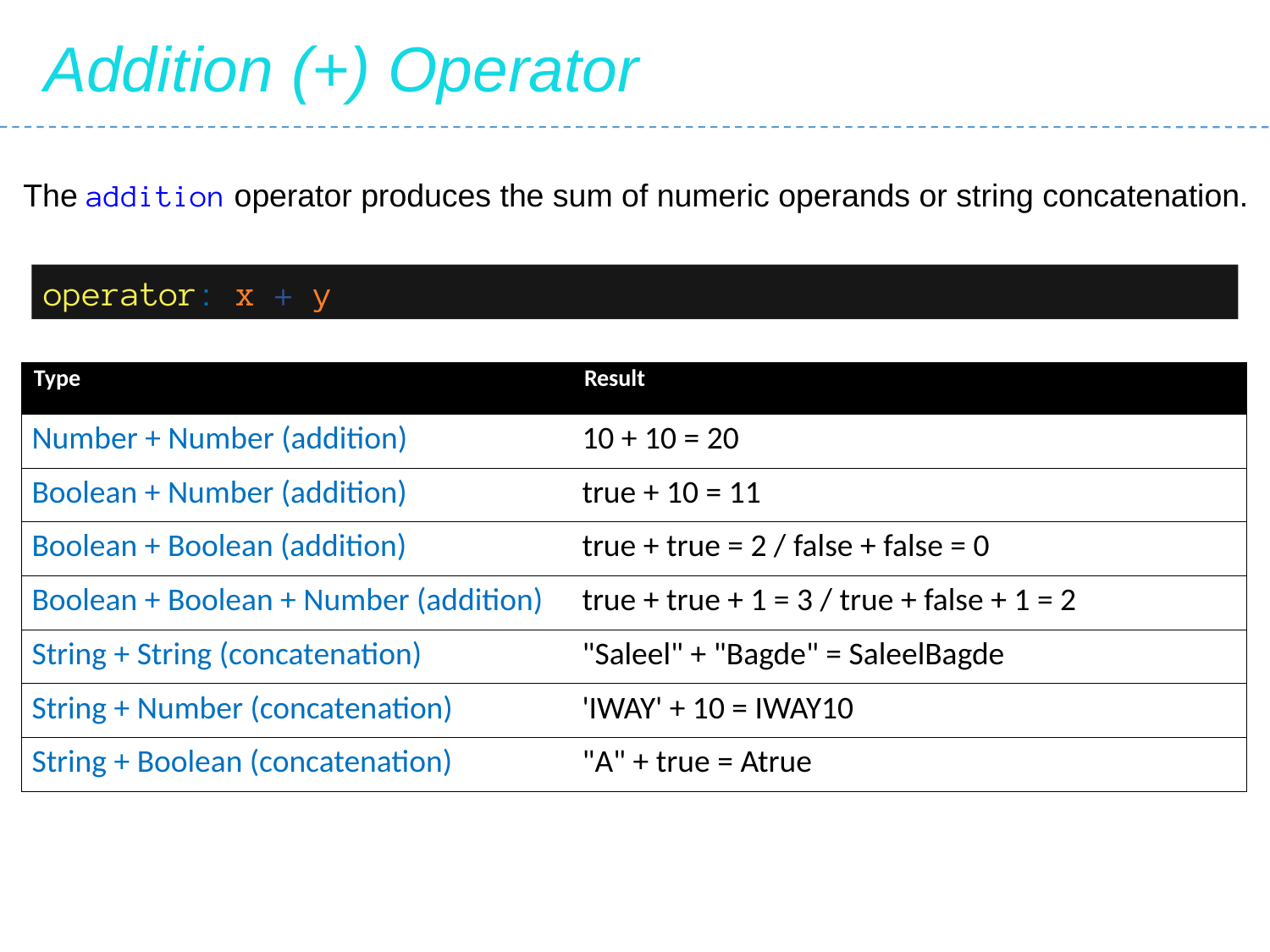

Addition (+) Operator
The addition operator produces the sum of numeric operands or string concatenation.
operator: x + y
| Type | Result |
| --- | --- |
| Number + Number (addition) | 10 + 10 = 20 |
| Boolean + Number (addition) | true + 10 = 11 |
| Boolean + Boolean (addition) | true + true = 2 / false + false = 0 |
| Boolean + Boolean + Number (addition) | true + true + 1 = 3 / true + false + 1 = 2 |
| String + String (concatenation) | "Saleel" + "Bagde" = SaleelBagde |
| String + Number (concatenation) | 'IWAY' + 10 = IWAY10 |
| String + Boolean (concatenation) | "A" + true = Atrue |